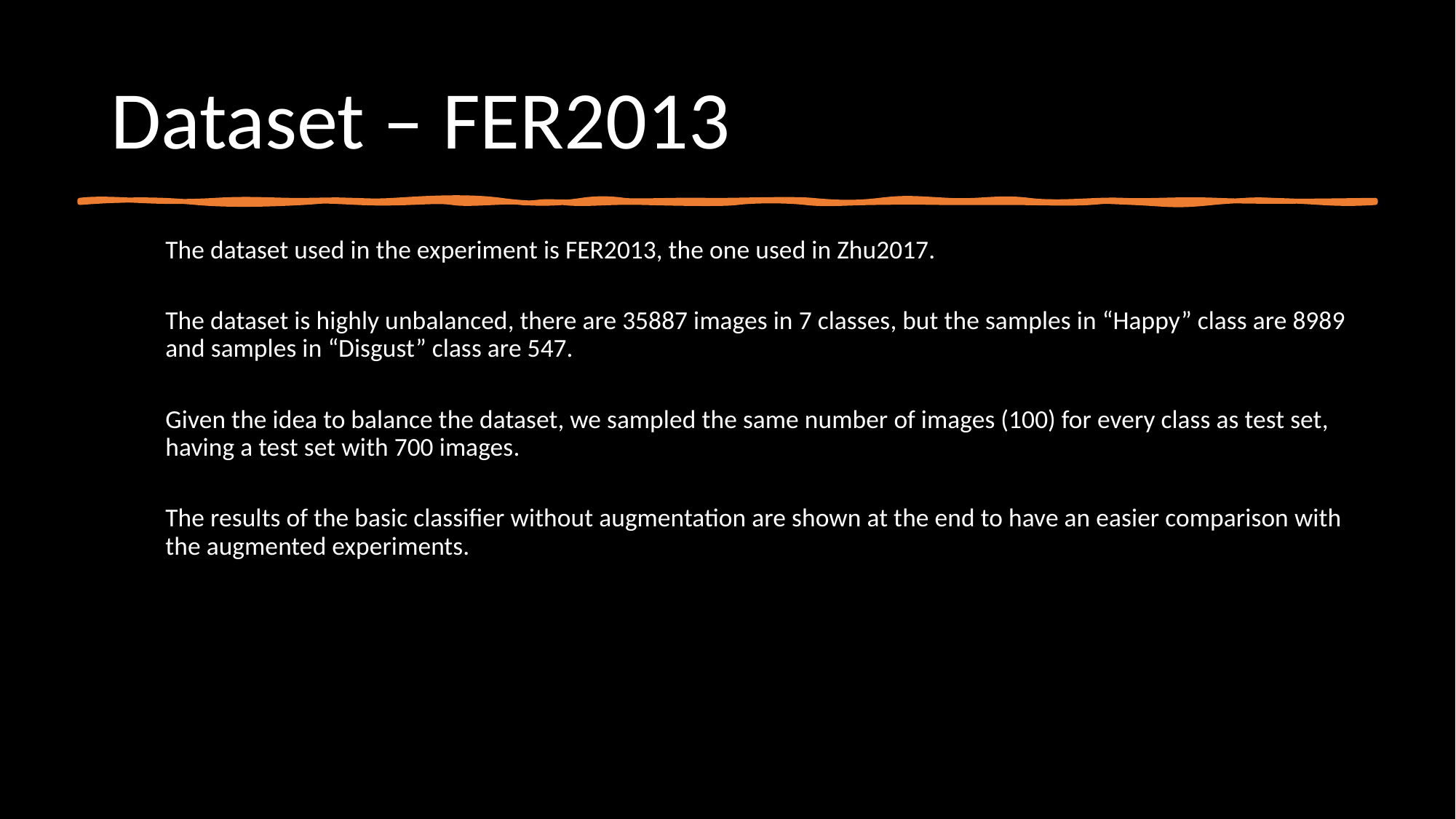

# Dataset – FER2013

The dataset used in the experiment is FER2013, the one used in Zhu2017.

The dataset is highly unbalanced, there are 35887 images in 7 classes, but the samples in “Happy” class are 8989 and samples in “Disgust” class are 547.

Given the idea to balance the dataset, we sampled the same number of images (100) for every class as test set, having a test set with 700 images.

The results of the basic classifier without augmentation are shown at the end to have an easier comparison with the augmented experiments.